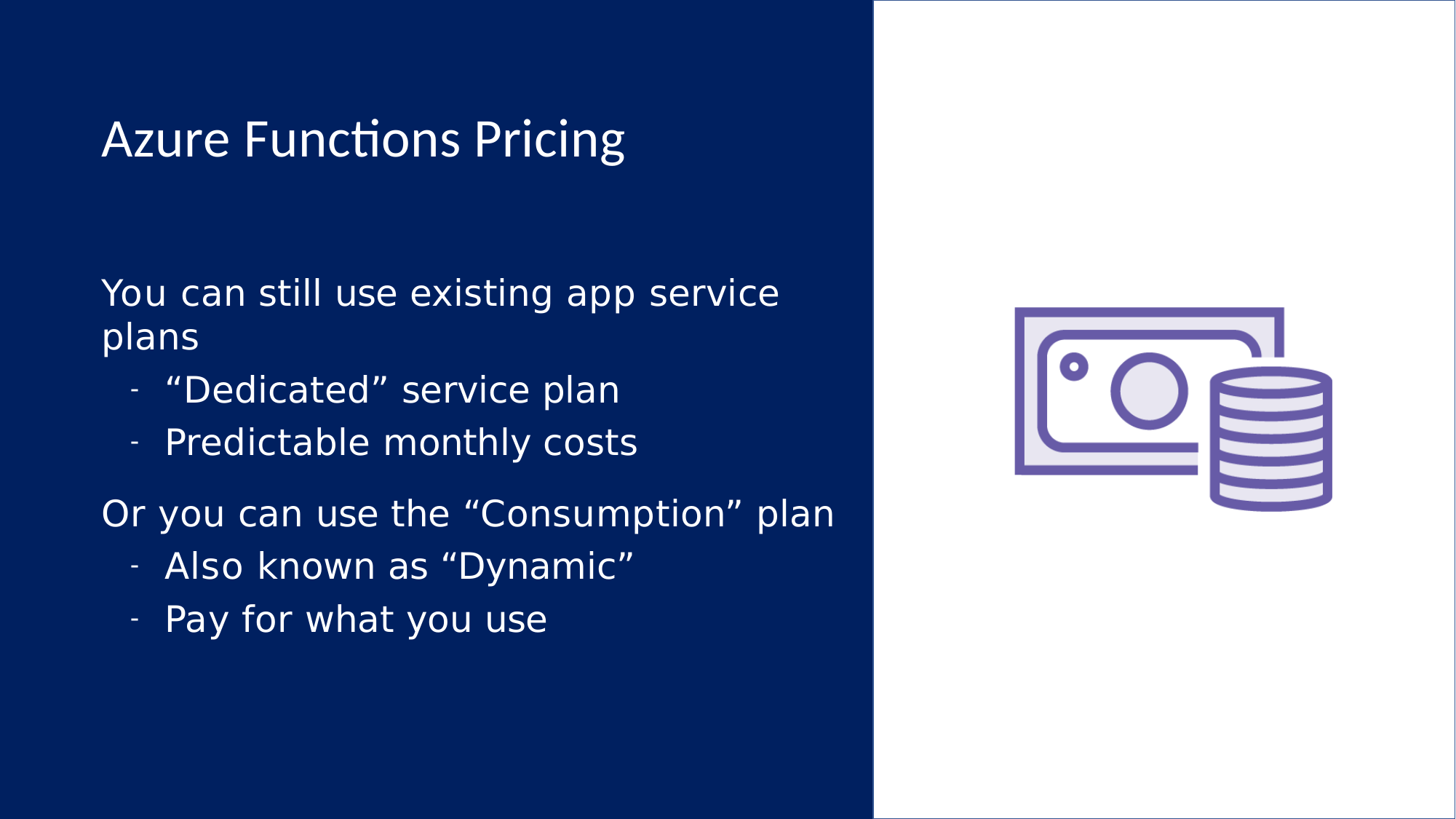

# Azure Functions Pricing
You can still use existing app service plans
“Dedicated” service plan
Predictable monthly costs
Or you can use the “Consumption” plan
Also known as “Dynamic”
Pay for what you use